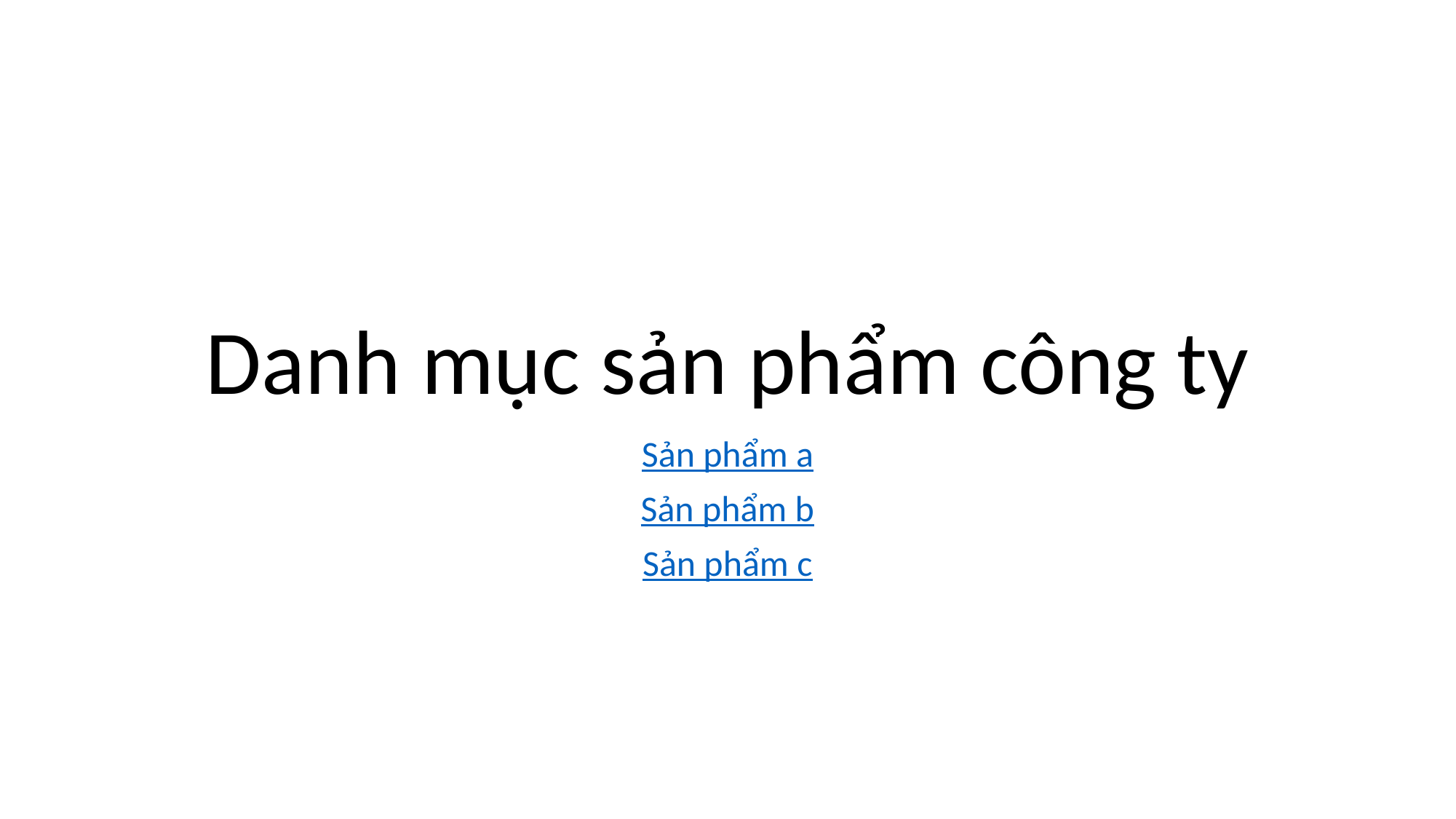

# Danh mục sản phẩm công ty
Sản phẩm a
Sản phẩm b
Sản phẩm c